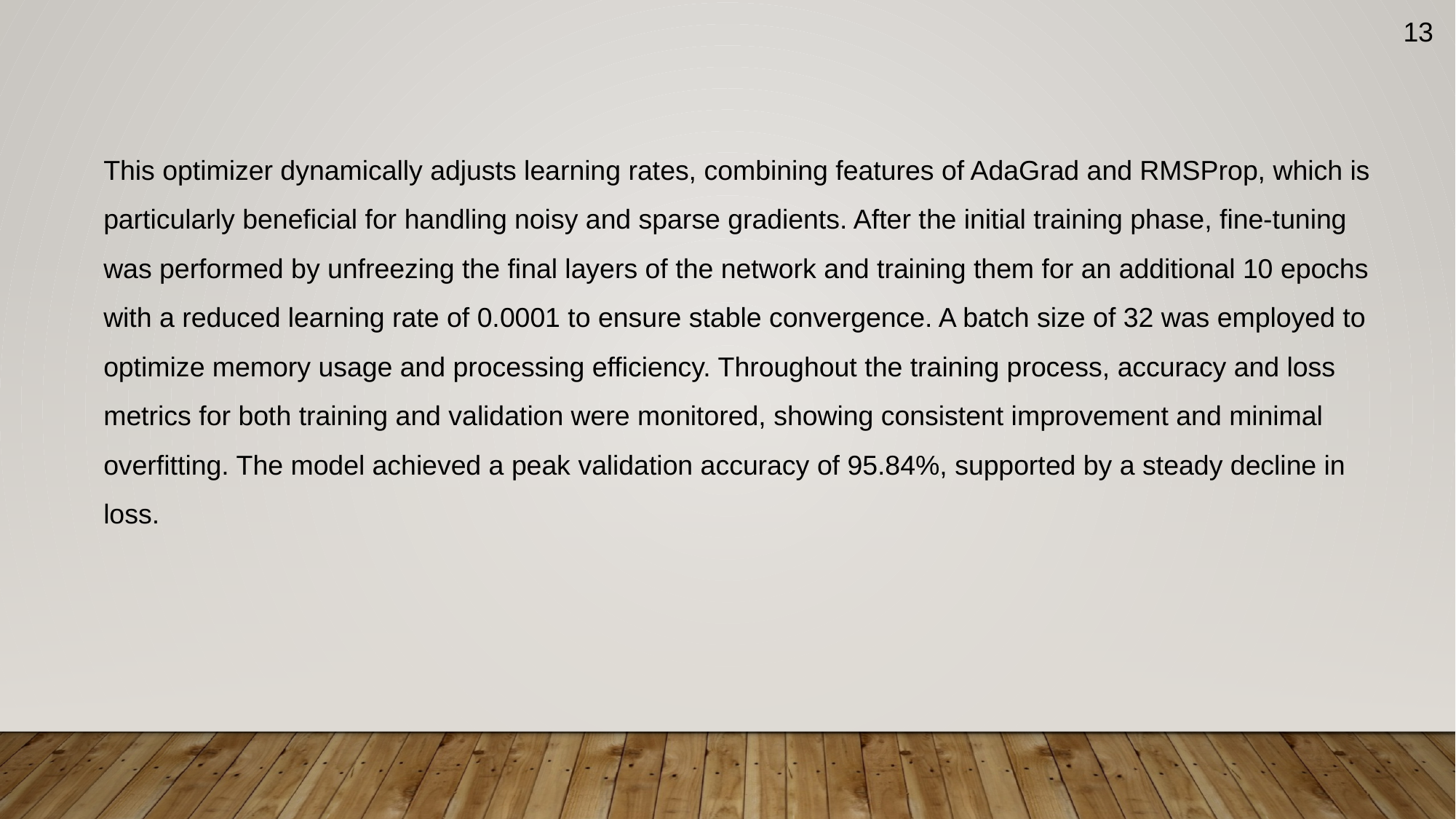

13
This optimizer dynamically adjusts learning rates, combining features of AdaGrad and RMSProp, which is particularly beneficial for handling noisy and sparse gradients. After the initial training phase, fine-tuning was performed by unfreezing the final layers of the network and training them for an additional 10 epochs with a reduced learning rate of 0.0001 to ensure stable convergence. A batch size of 32 was employed to optimize memory usage and processing efficiency. Throughout the training process, accuracy and loss metrics for both training and validation were monitored, showing consistent improvement and minimal overfitting. The model achieved a peak validation accuracy of 95.84%, supported by a steady decline in loss.